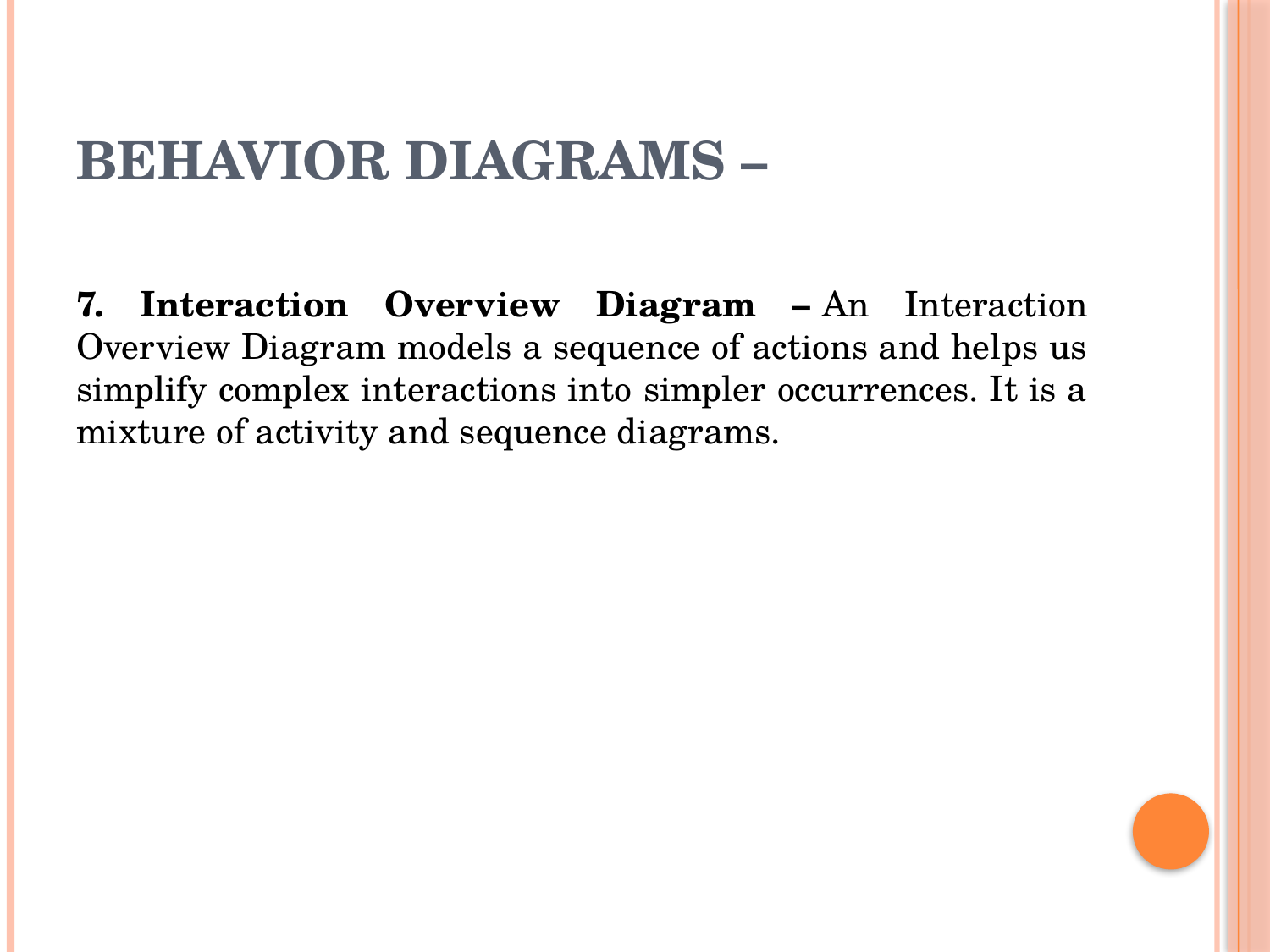

# Behavior Diagrams –

7. Interaction Overview Diagram – An Interaction Overview Diagram models a sequence of actions and helps us simplify complex interactions into simpler occurrences. It is a mixture of activity and sequence diagrams.